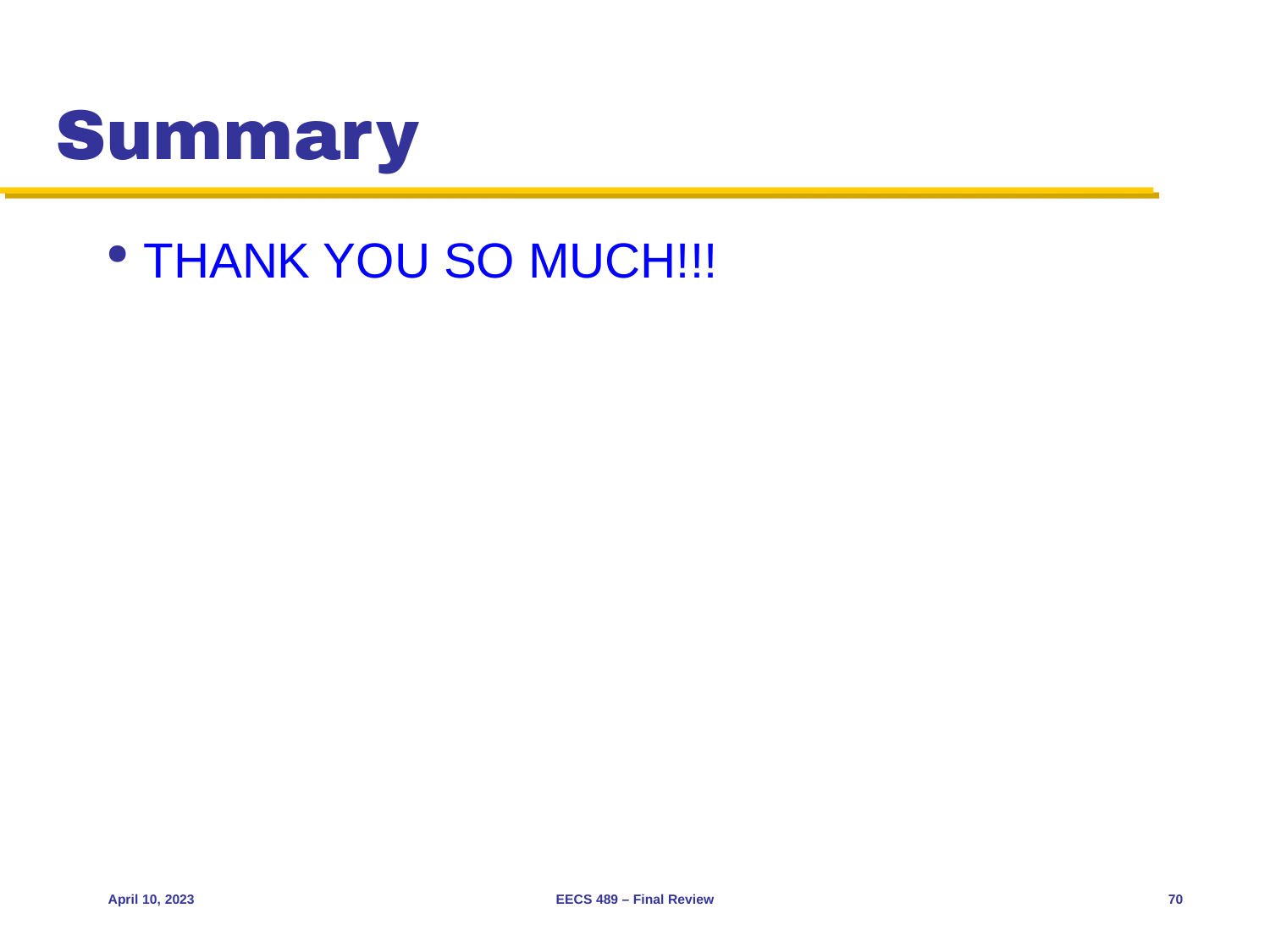

# Summary
THANK YOU SO MUCH!!!
April 10, 2023
EECS 489 – Final Review
70